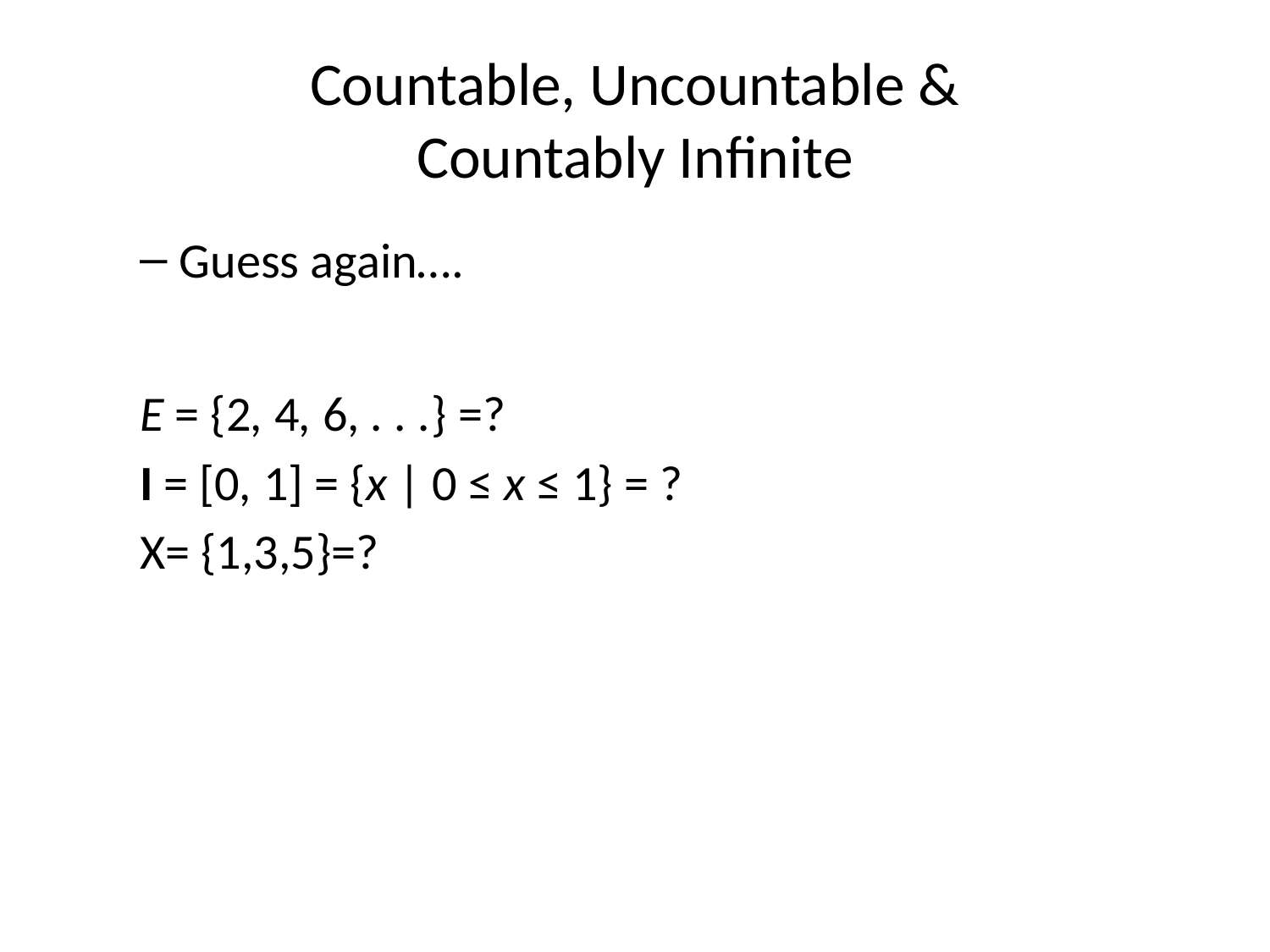

# Countable, Uncountable & Countably Infinite
Guess again….

E = {2, 4, 6, . . .} =?
I = [0, 1] = {x | 0 ≤ x ≤ 1} = ?
X= {1,3,5}=?